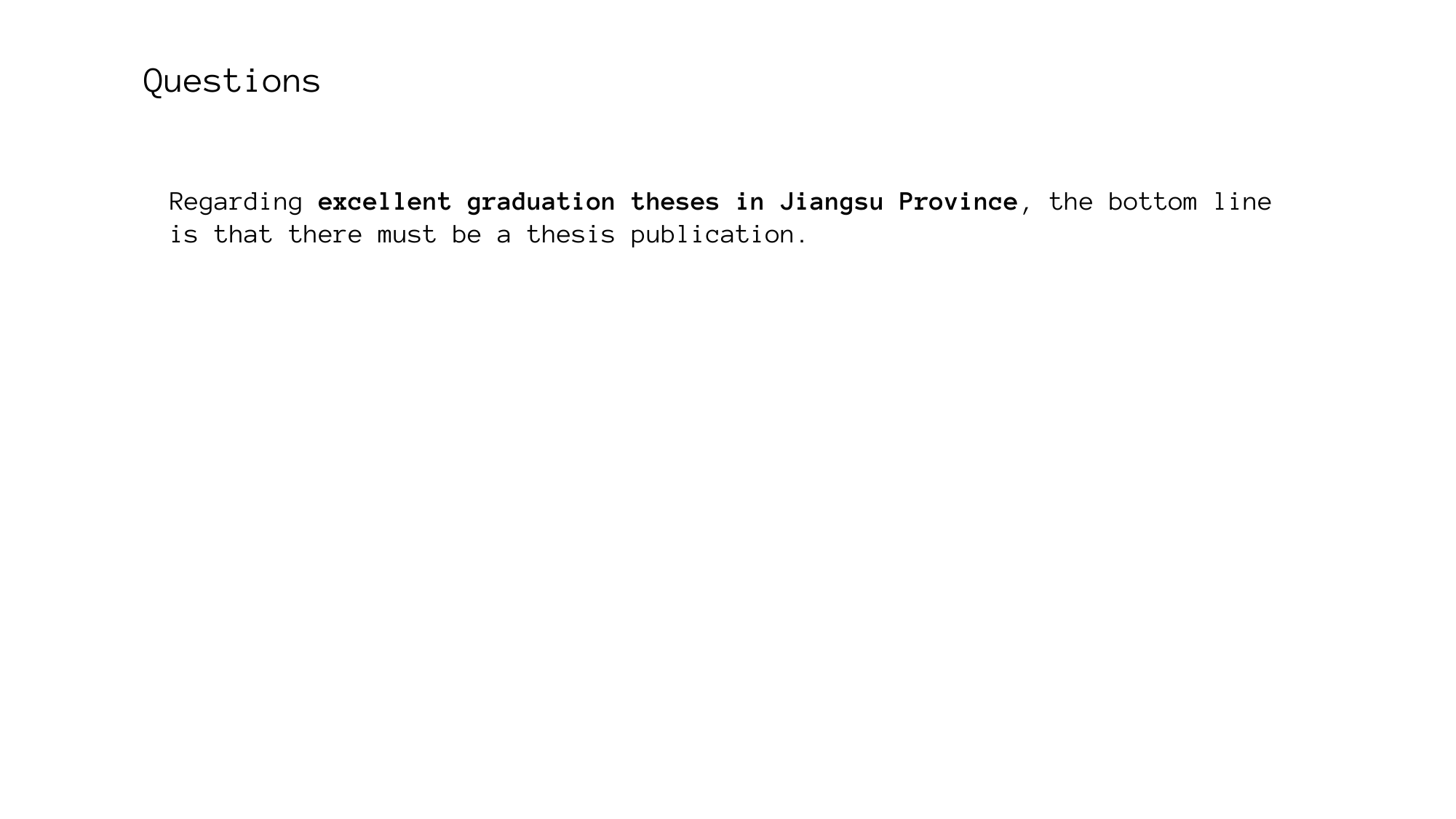

Questions
Regarding excellent graduation theses in Jiangsu Province, the bottom line is that there must be a thesis publication.